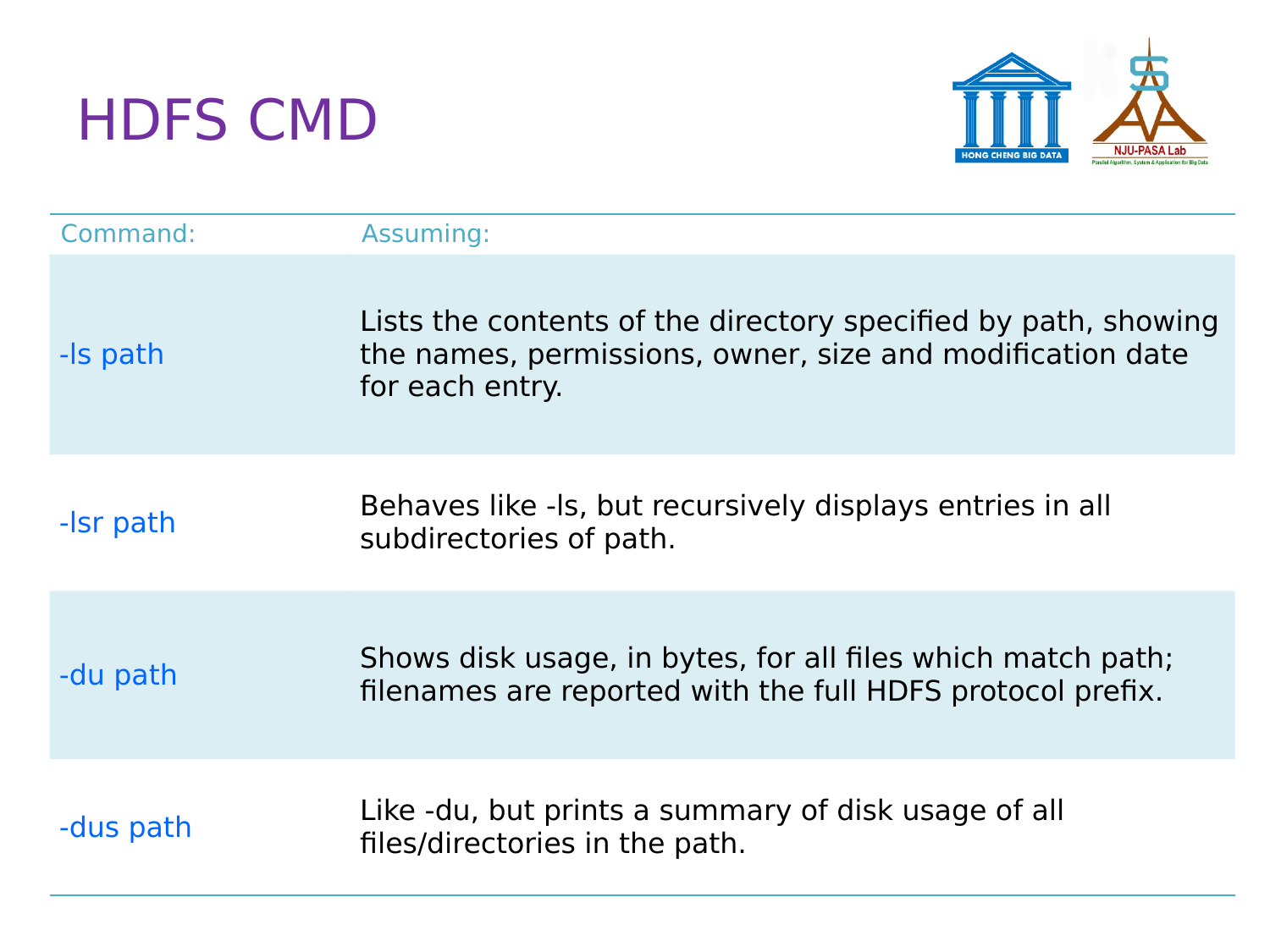

# HDFS CMD
| Command: | Assuming: |
| --- | --- |
| -ls path | Lists the contents of the directory specified by path, showing the names, permissions, owner, size and modification date for each entry. |
| -lsr path | Behaves like -ls, but recursively displays entries in all subdirectories of path. |
| -du path | Shows disk usage, in bytes, for all files which match path; filenames are reported with the full HDFS protocol prefix. |
| -dus path | Like -du, but prints a summary of disk usage of all files/directories in the path. |